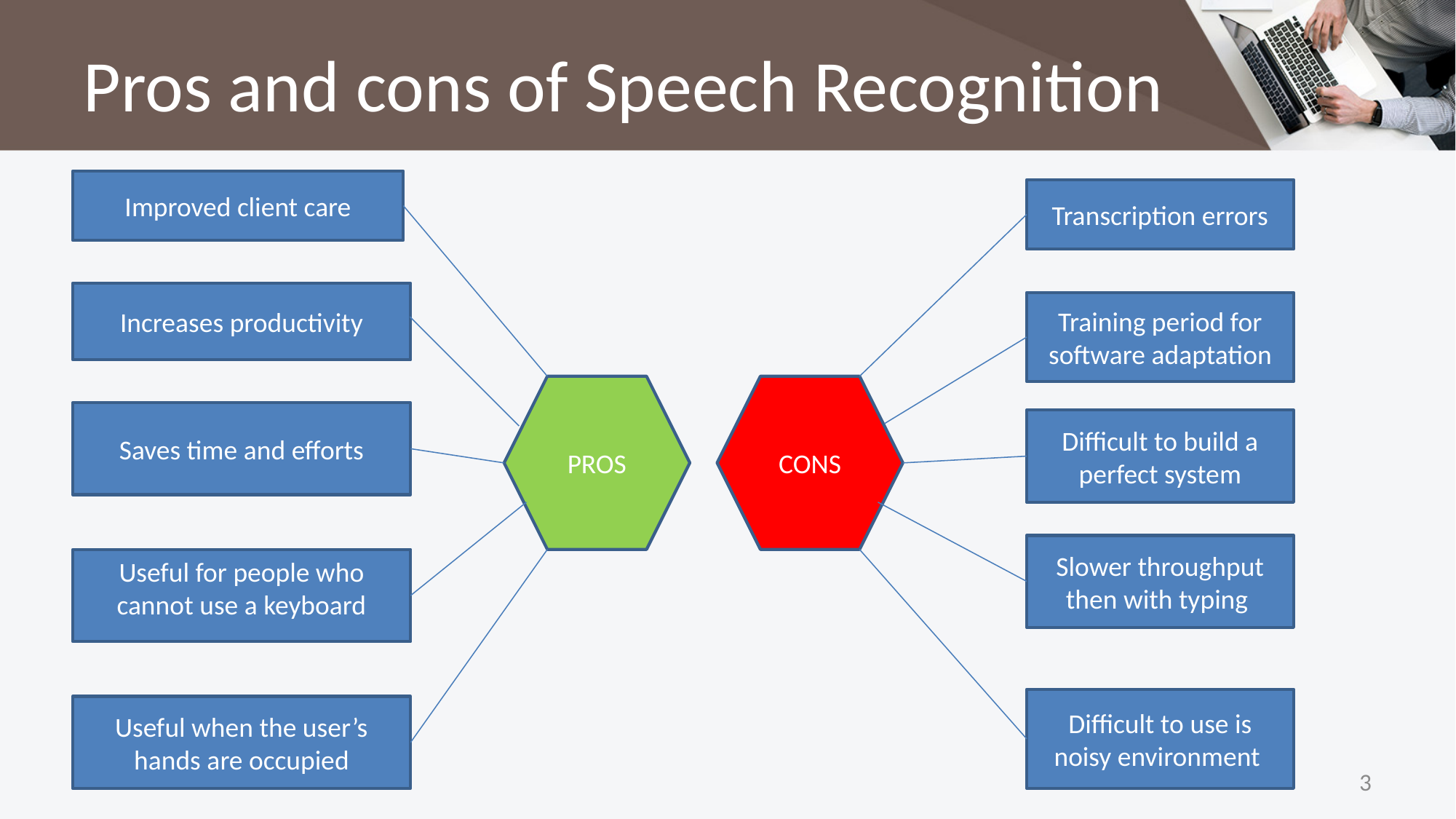

Pros and cons of Speech Recognition
Improved client care
Transcription errors
Increases productivity
Training period for software adaptation
PROS
CONS
Saves time and efforts
Difficult to build a perfect system
Slower throughput then with typing
Useful for people who cannot use a keyboard

Difficult to use is noisy environment
Useful when the user’s hands are occupied
3